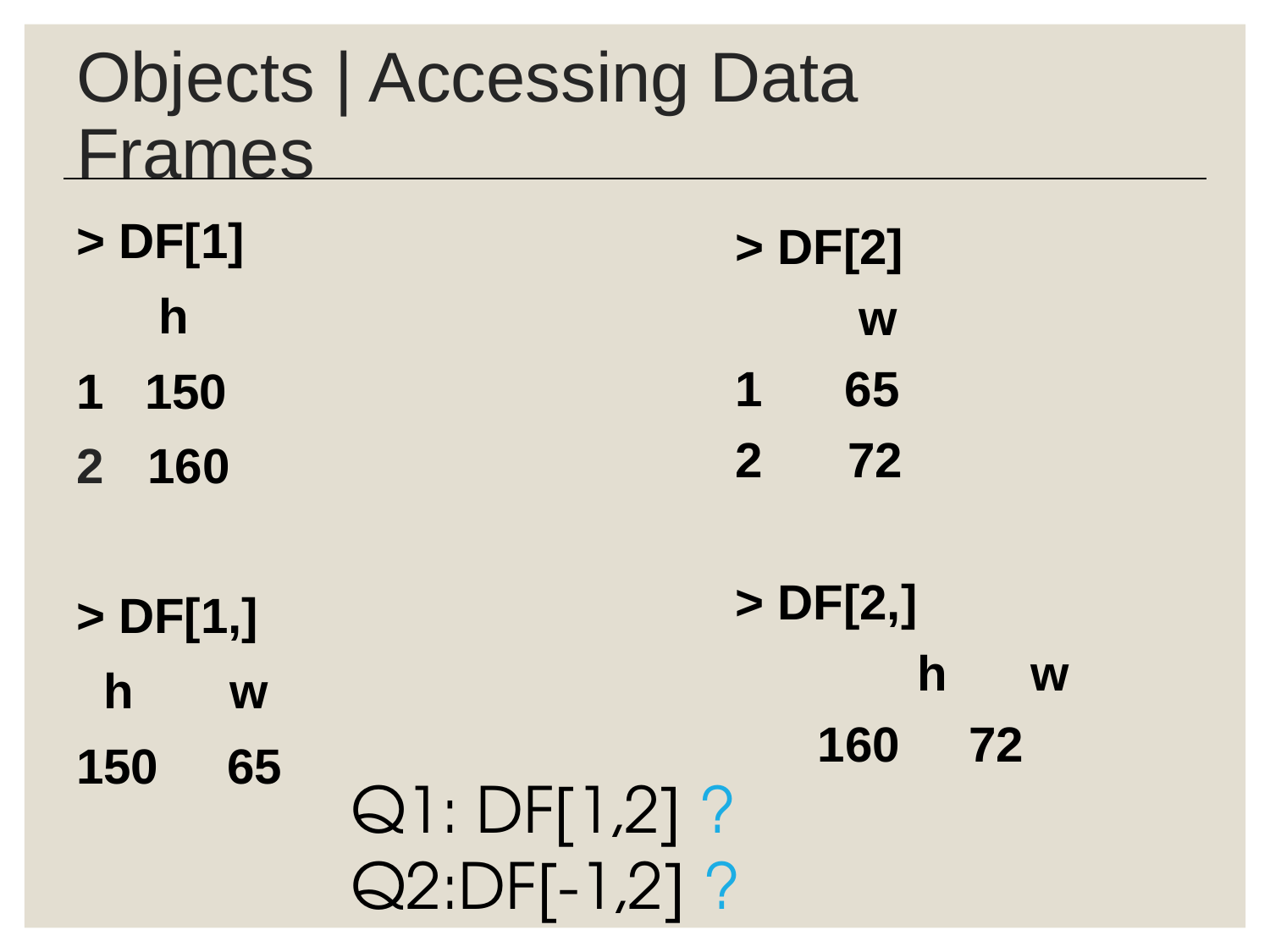

# Objects | Accessing Data Frames
> DF[2]
         w
1      65
   72

> DF[2,]
 	    h 	   w
      160     72
> DF[1]
      h
1   150
160

> DF[1,]
  h       w
150     65

 Q1: DF[1,2] ?
 Q2:DF[-1,2] ?